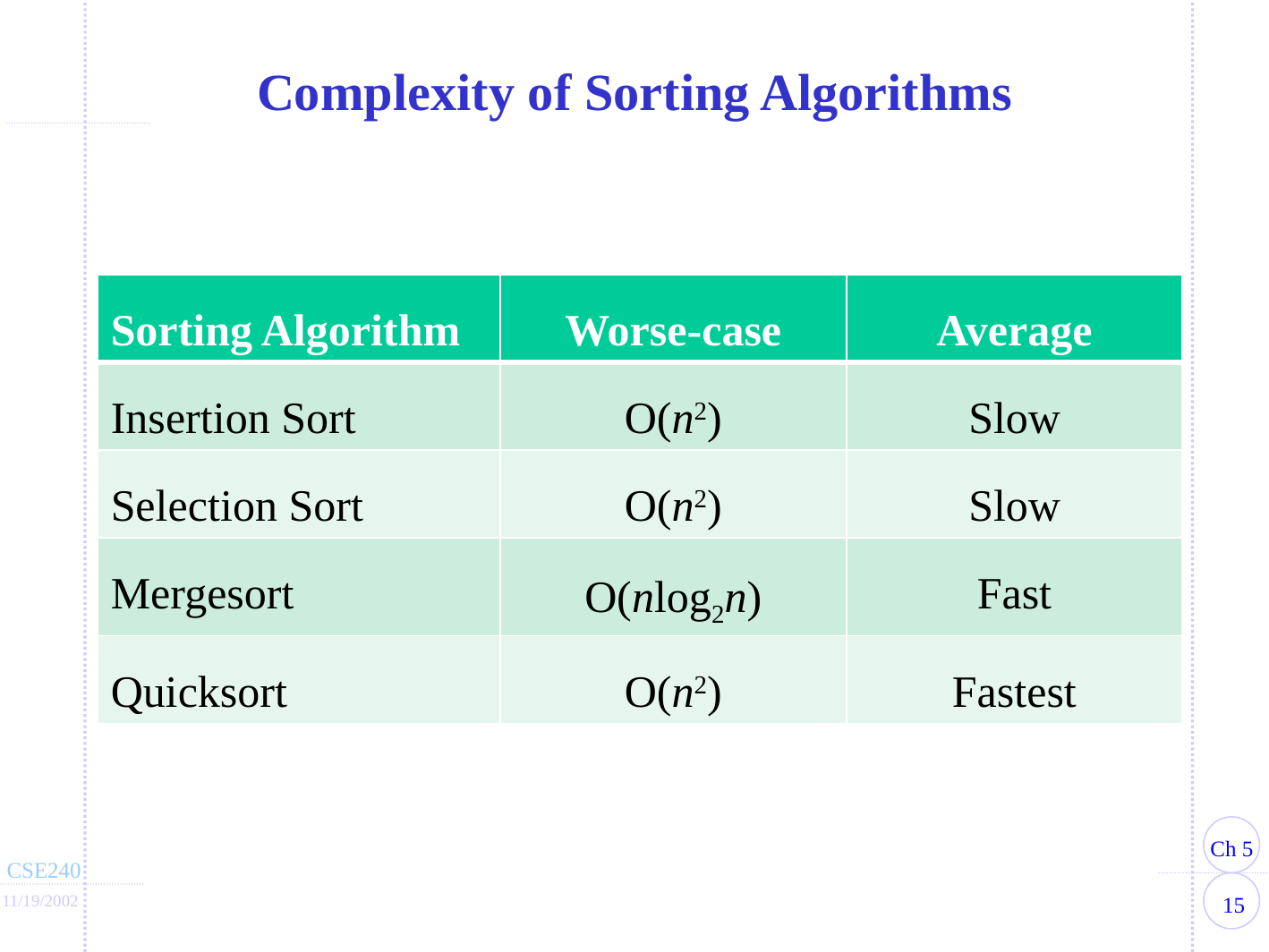

# Complexity of Sorting Algorithms
| Sorting Algorithm | Worse-case | Average |
| --- | --- | --- |
| Insertion Sort | O(n2) | Slow |
| Selection Sort | O(n2) | Slow |
| Mergesort | O(nlog2n) | Fast |
| Quicksort | O(n2) | Fastest |